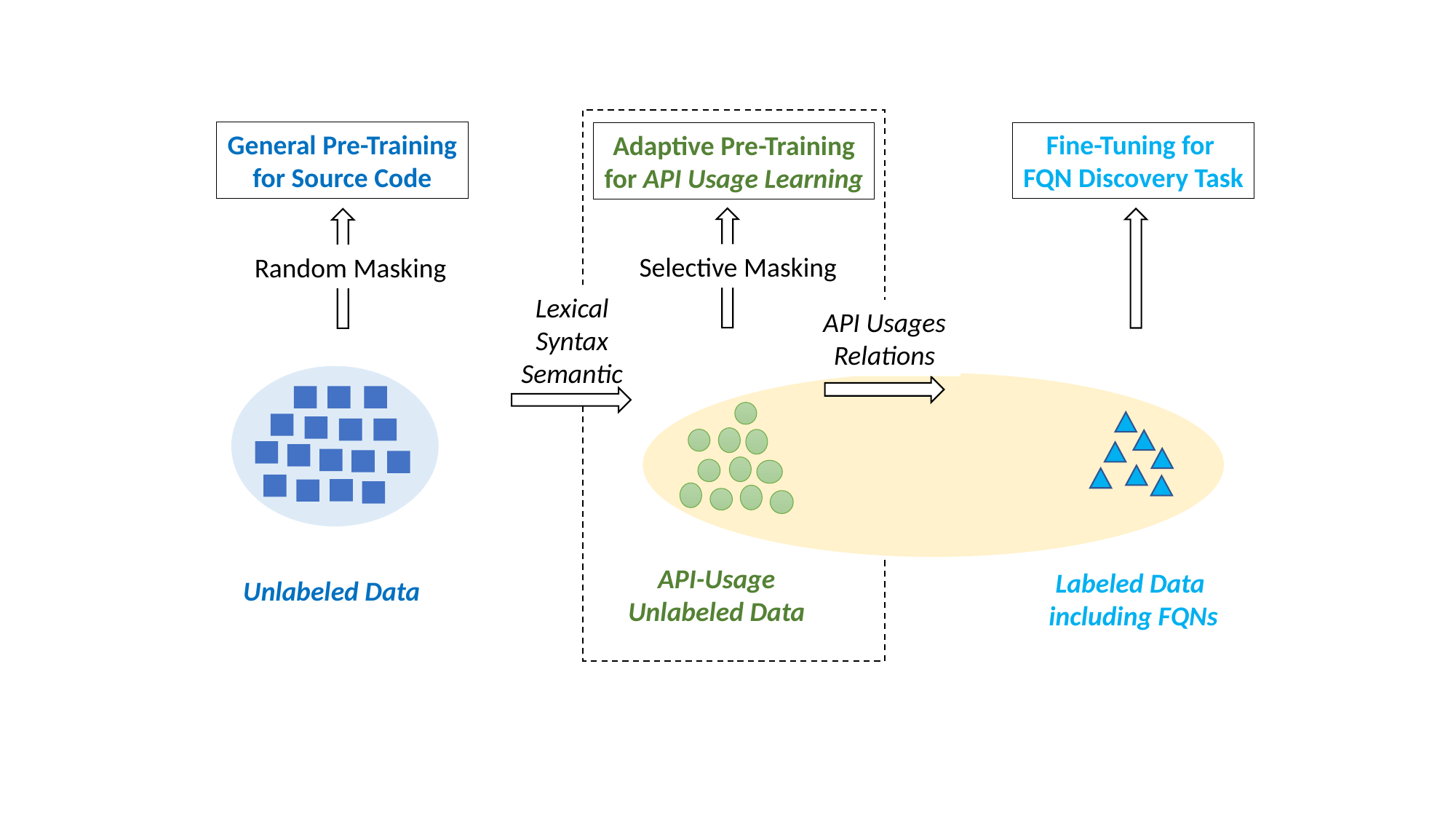

General Pre-Training
for Source Code
Fine-Tuning for
FQN Discovery Task
Adaptive Pre-Training
for API Usage Learning

Selective Masking

Random Masking
Lexical
Syntax
Semantic

API Usages Relations

API-Usage
Unlabeled Data
Labeled Data
including FQNs
Unlabeled Data